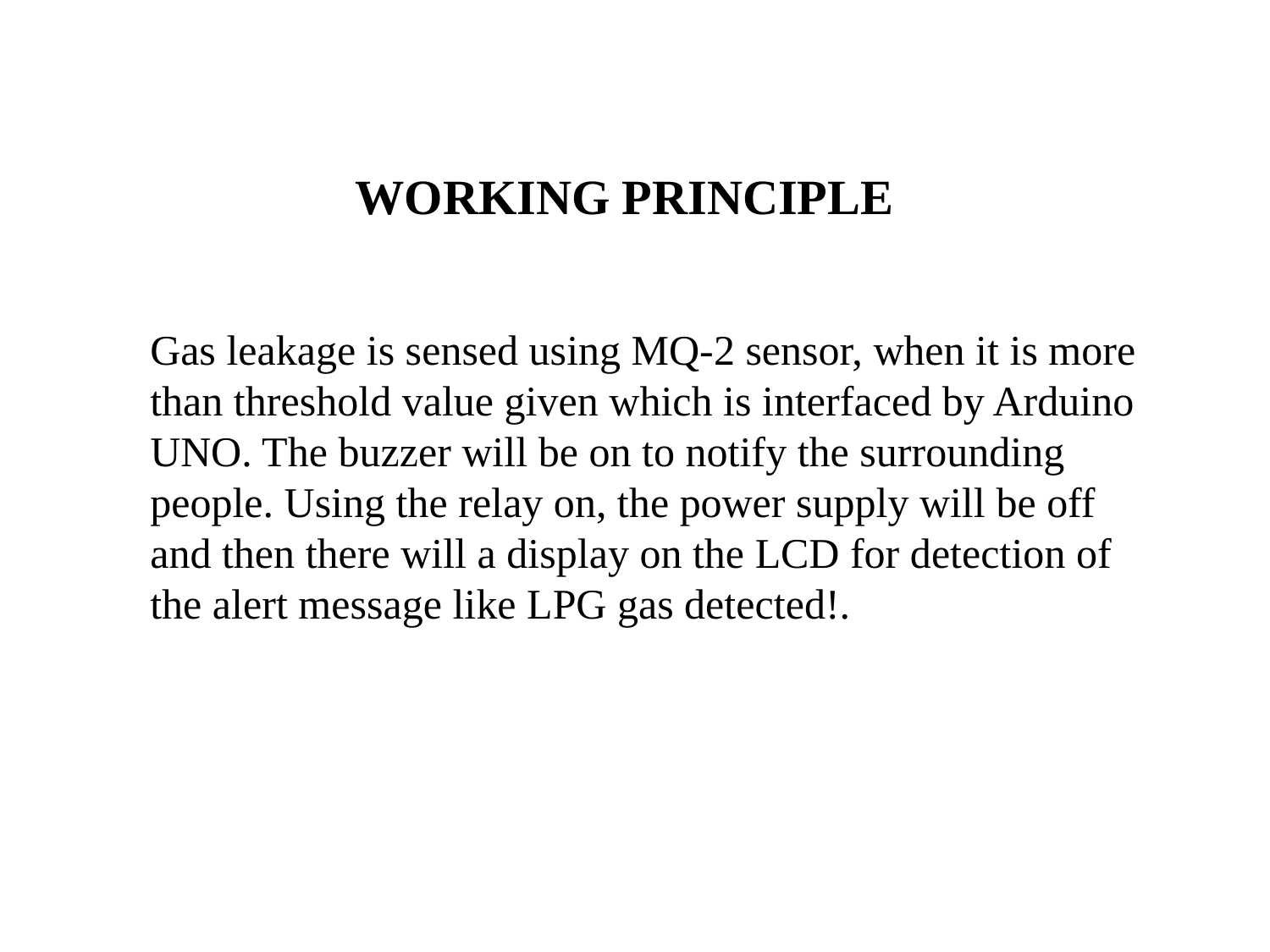

WORKING PRINCIPLE

Gas leakage is sensed using MQ-2 sensor, when it is more than threshold value given which is interfaced by Arduino UNO. The buzzer will be on to notify the surrounding people. Using the relay on, the power supply will be off and then there will a display on the LCD for detection of the alert message like LPG gas detected!.